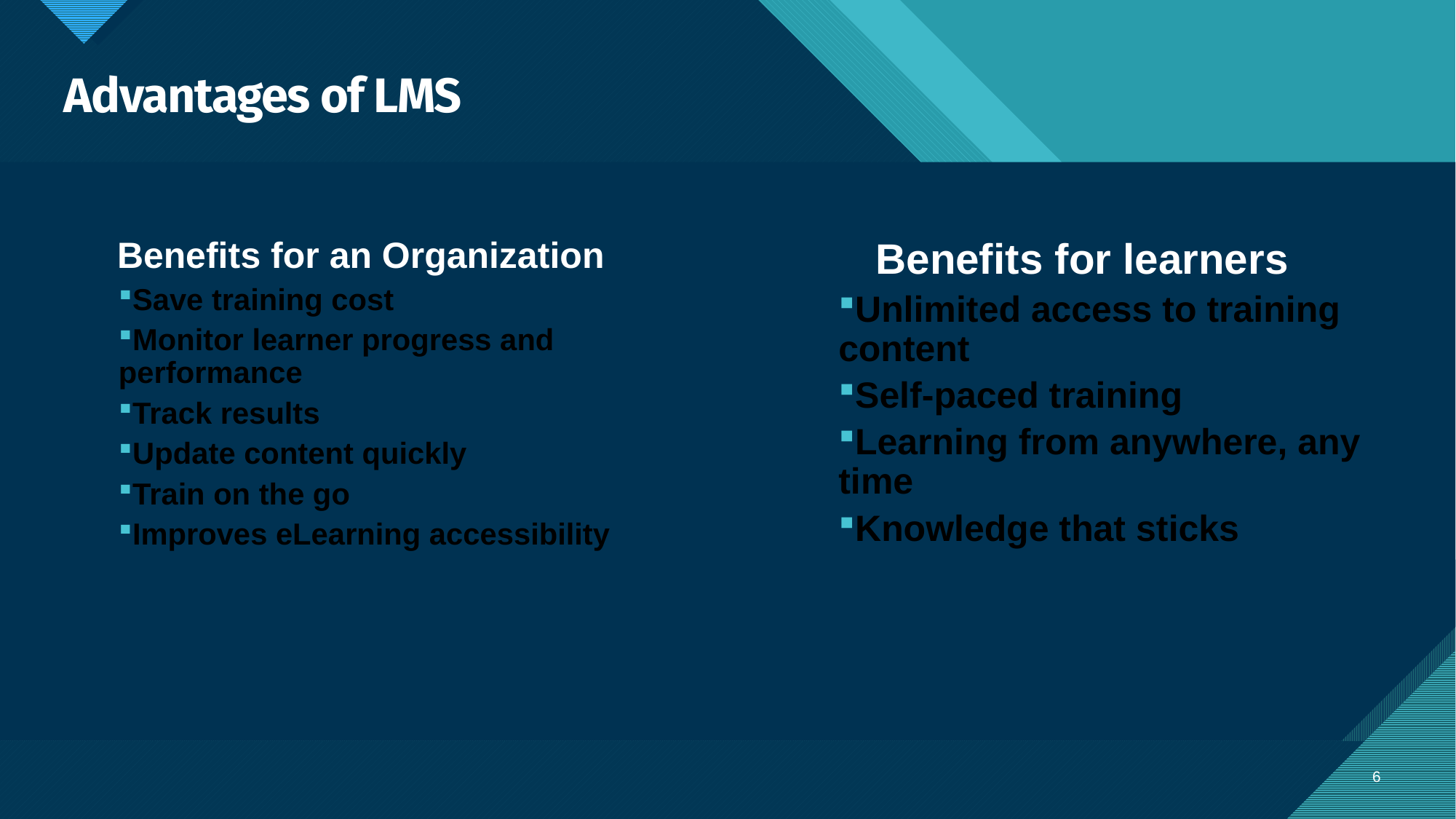

# Advantages of LMS
Benefits for an Organization
Save training cost
Monitor learner progress and performance
Track results
Update content quickly
Train on the go
Improves eLearning accessibility
Benefits for learners
Unlimited access to training content
Self-paced training
Learning from anywhere, any time
Knowledge that sticks
6